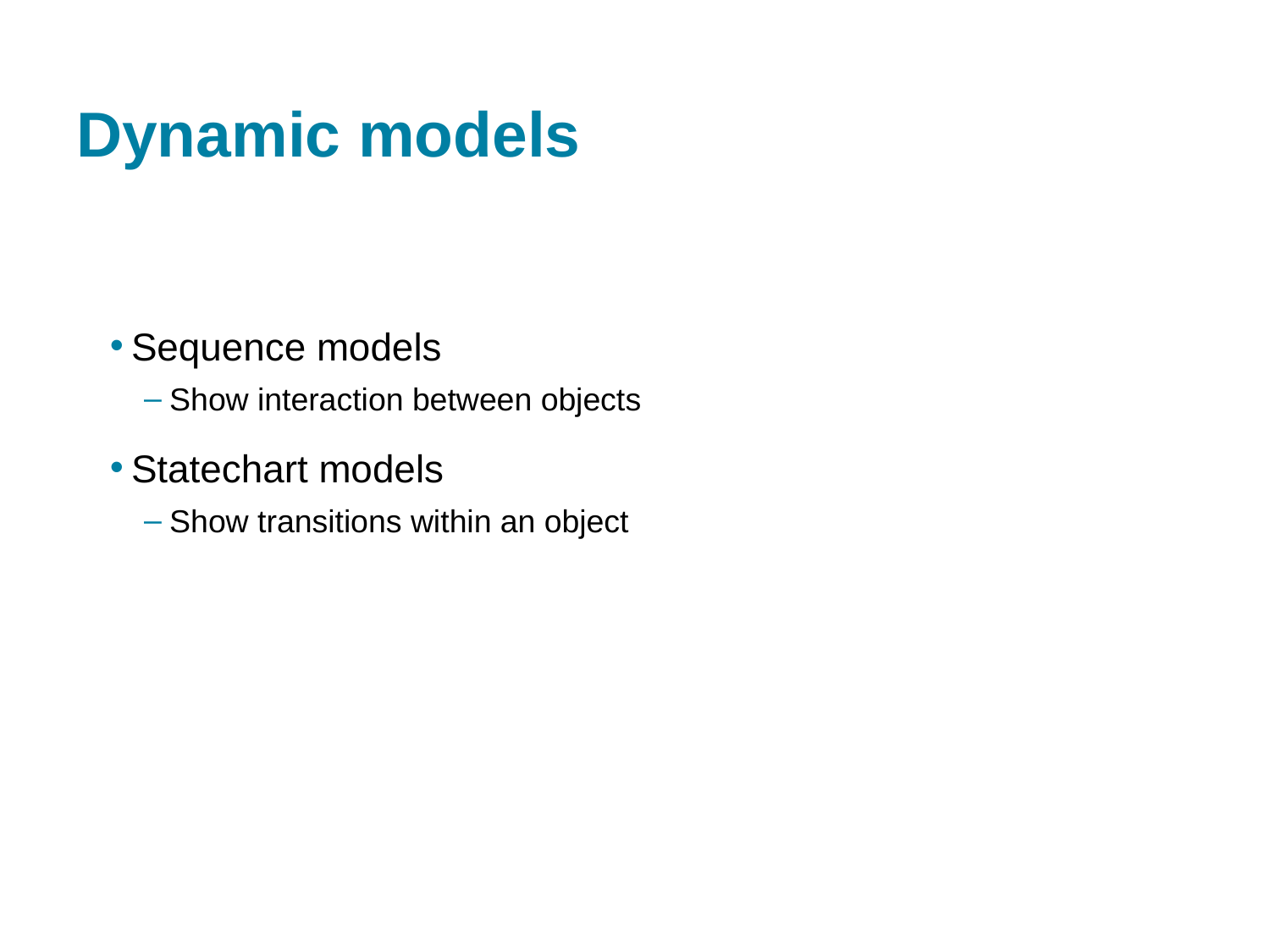

# Dynamic models
Sequence models
Show interaction between objects
Statechart models
Show transitions within an object